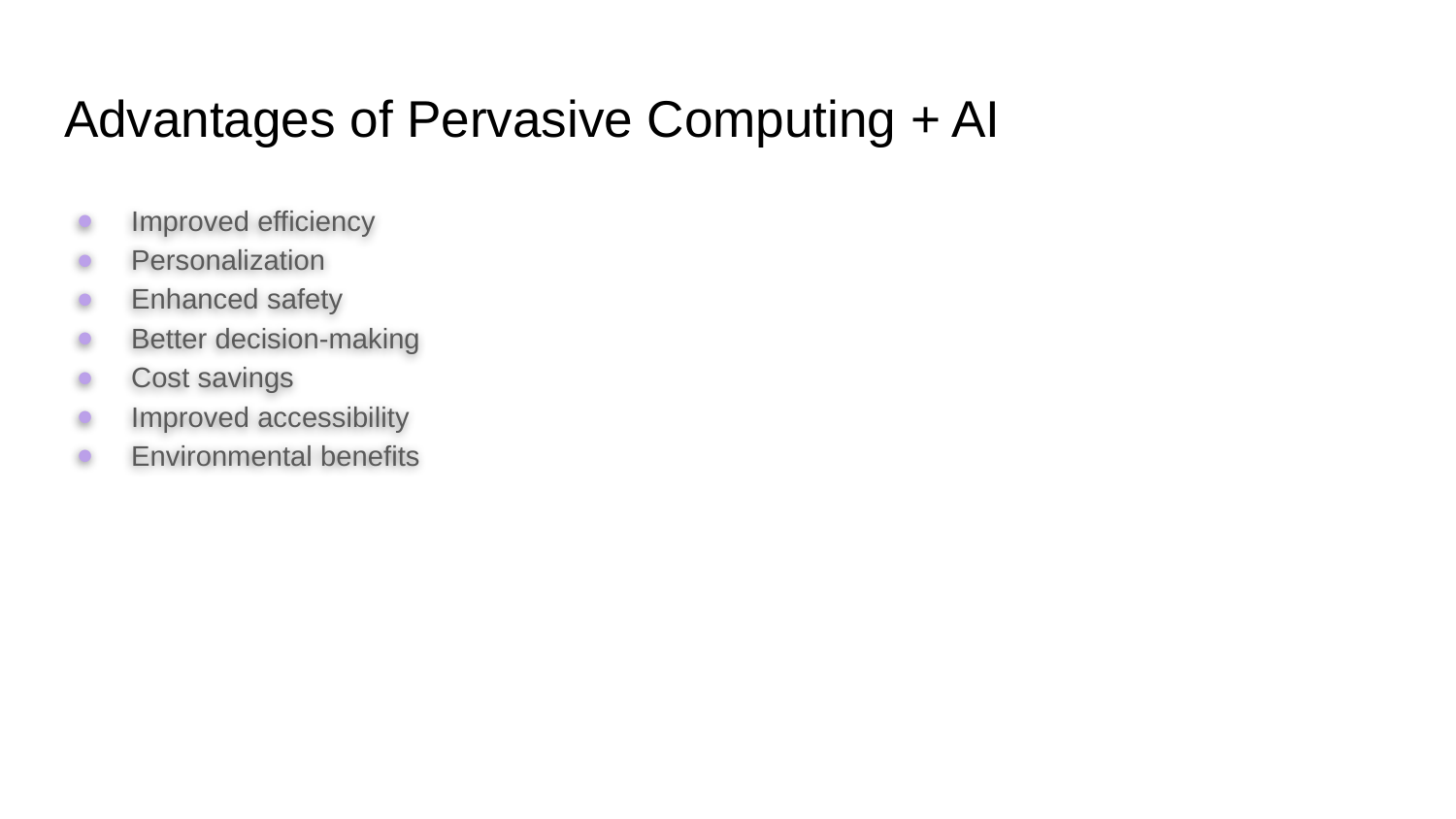

# Advantages of Pervasive Computing + AI
Improved efficiency
Personalization
Enhanced safety
Better decision-making
Cost savings
Improved accessibility
Environmental benefits